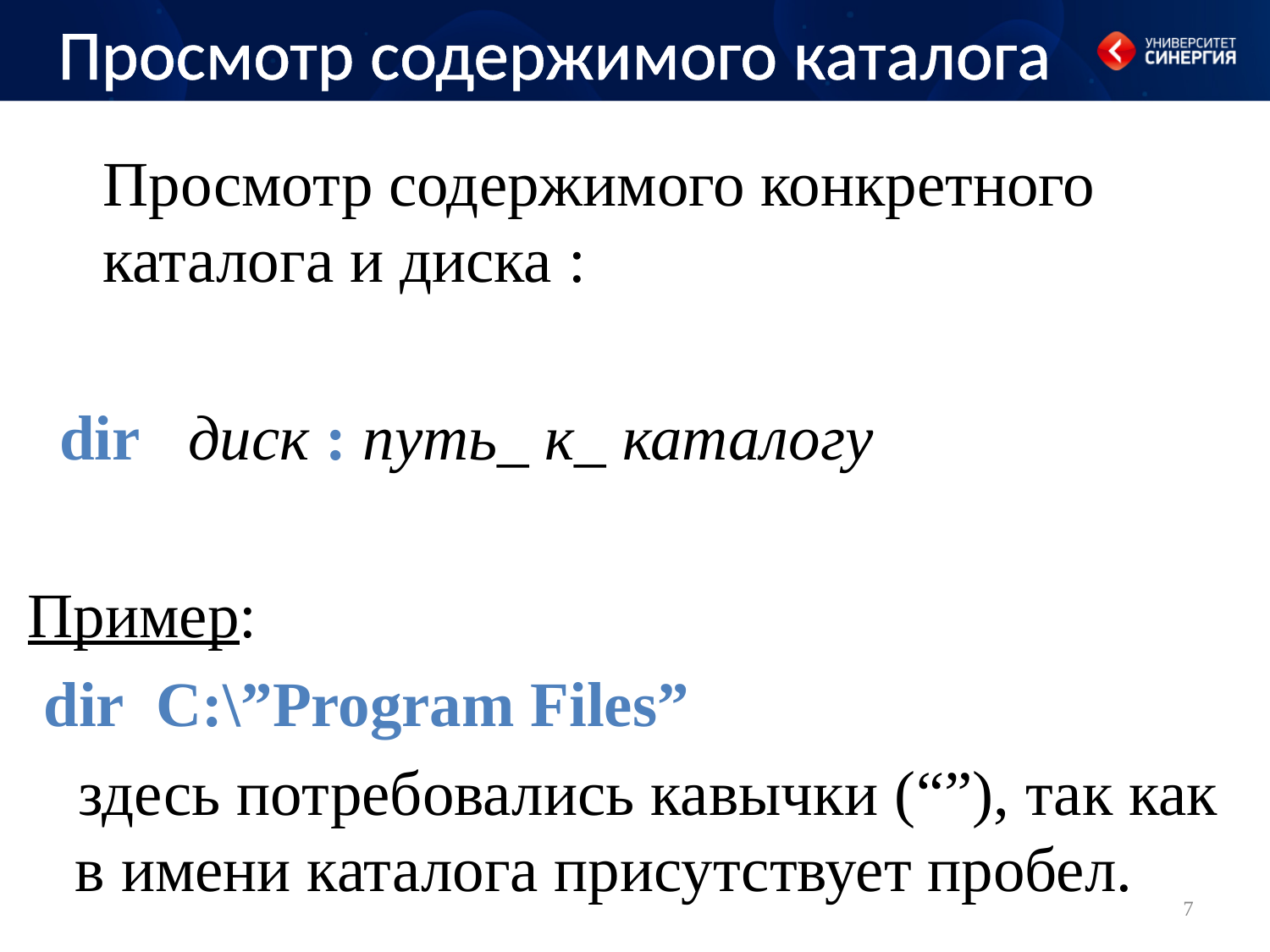

# Просмотр содержимого каталога
Просмотр содержимого конкретного каталога и диска :

  dir   диск : путь_ к_ каталогу

Пример:
 dir  C:\”Program Files”
здесь потребовались кавычки (“”), так как в имени каталога присутствует пробел.
7